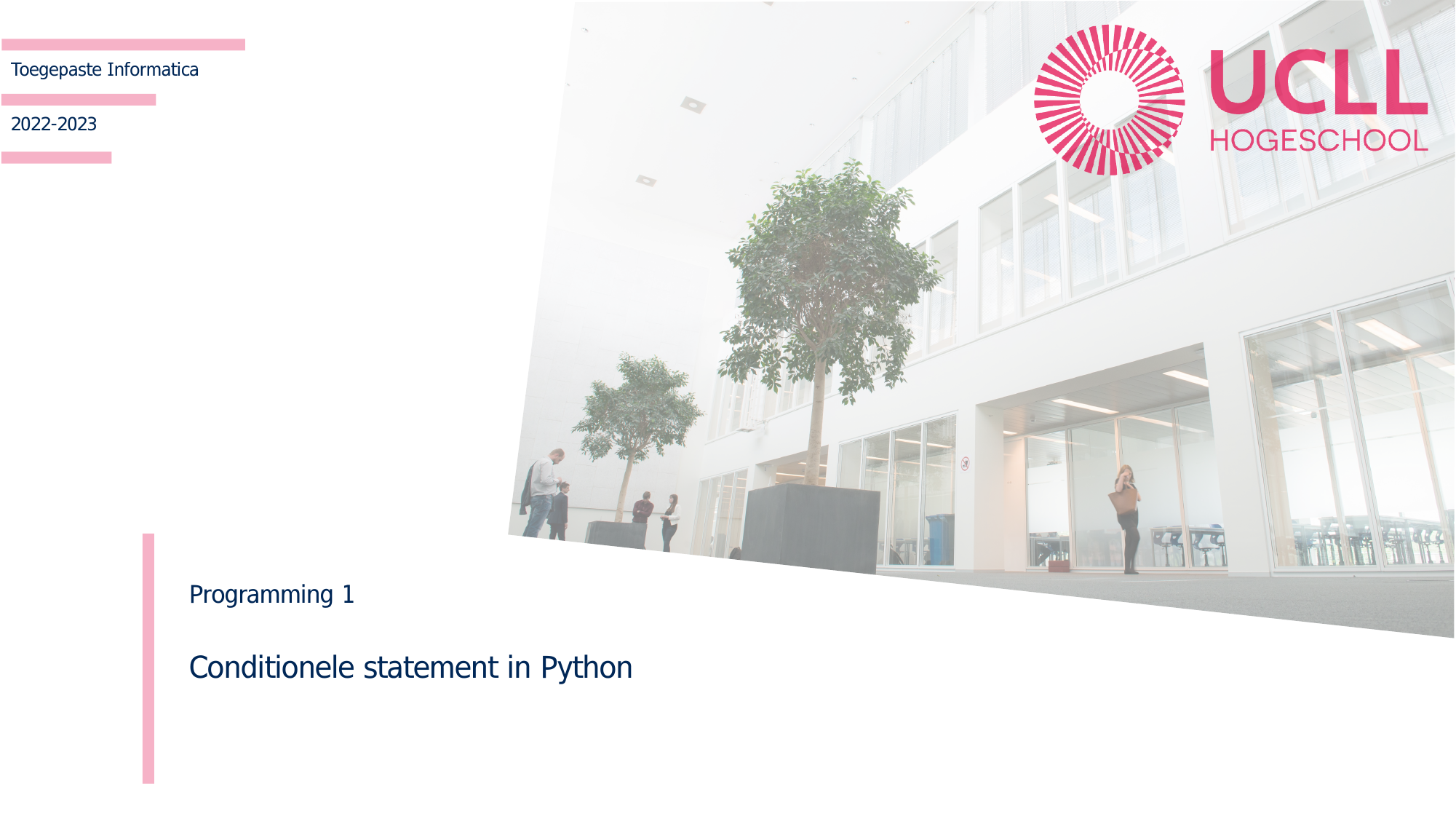

2022-2023
Programming 1
Conditionele statement in Python